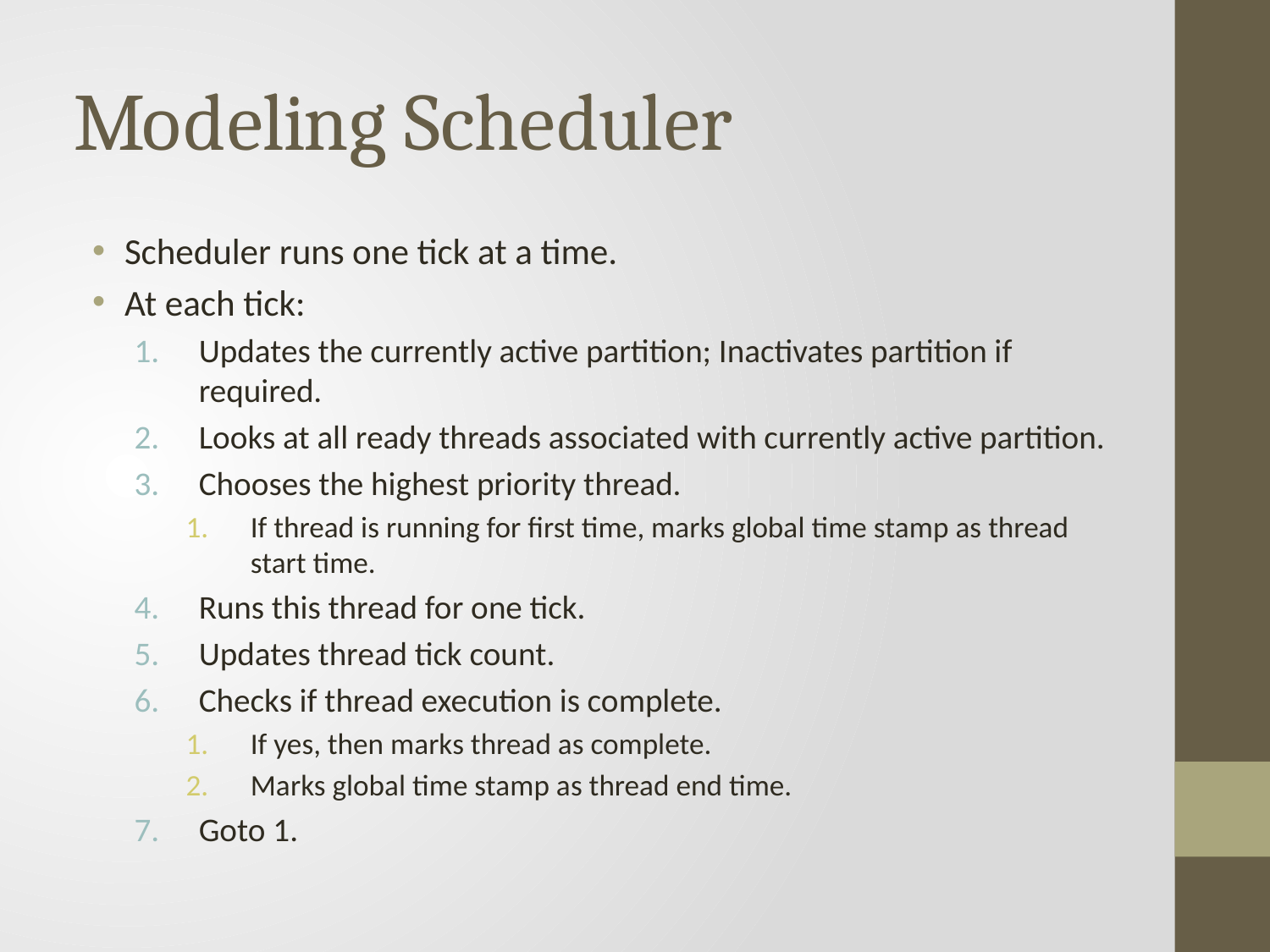

# Modeling Scheduler
Scheduler runs one tick at a time.
At each tick:
Updates the currently active partition; Inactivates partition if required.
Looks at all ready threads associated with currently active partition.
Chooses the highest priority thread.
If thread is running for first time, marks global time stamp as thread start time.
Runs this thread for one tick.
Updates thread tick count.
Checks if thread execution is complete.
If yes, then marks thread as complete.
Marks global time stamp as thread end time.
Goto 1.